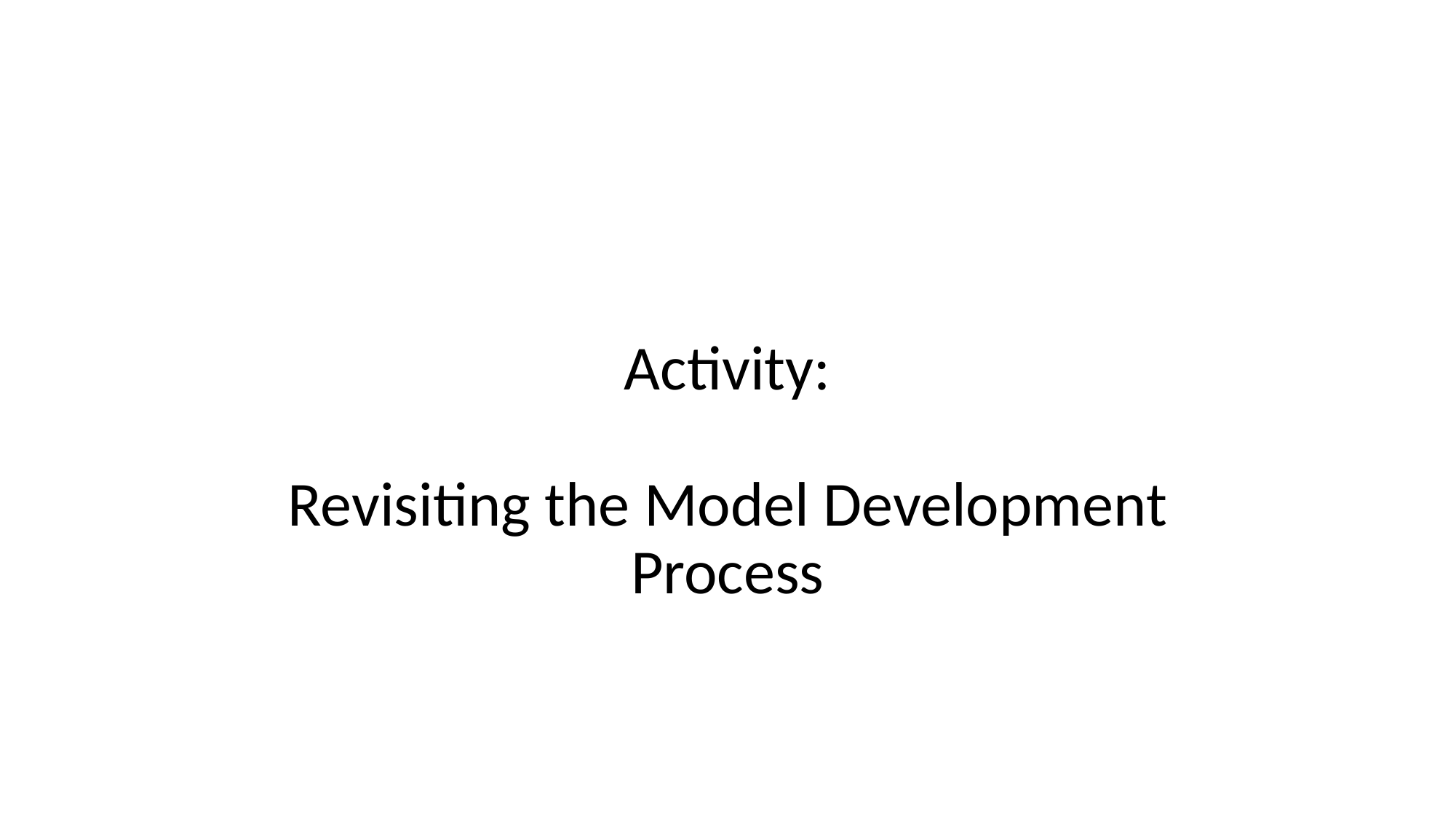

# Activity: Revisiting the Model Development Process